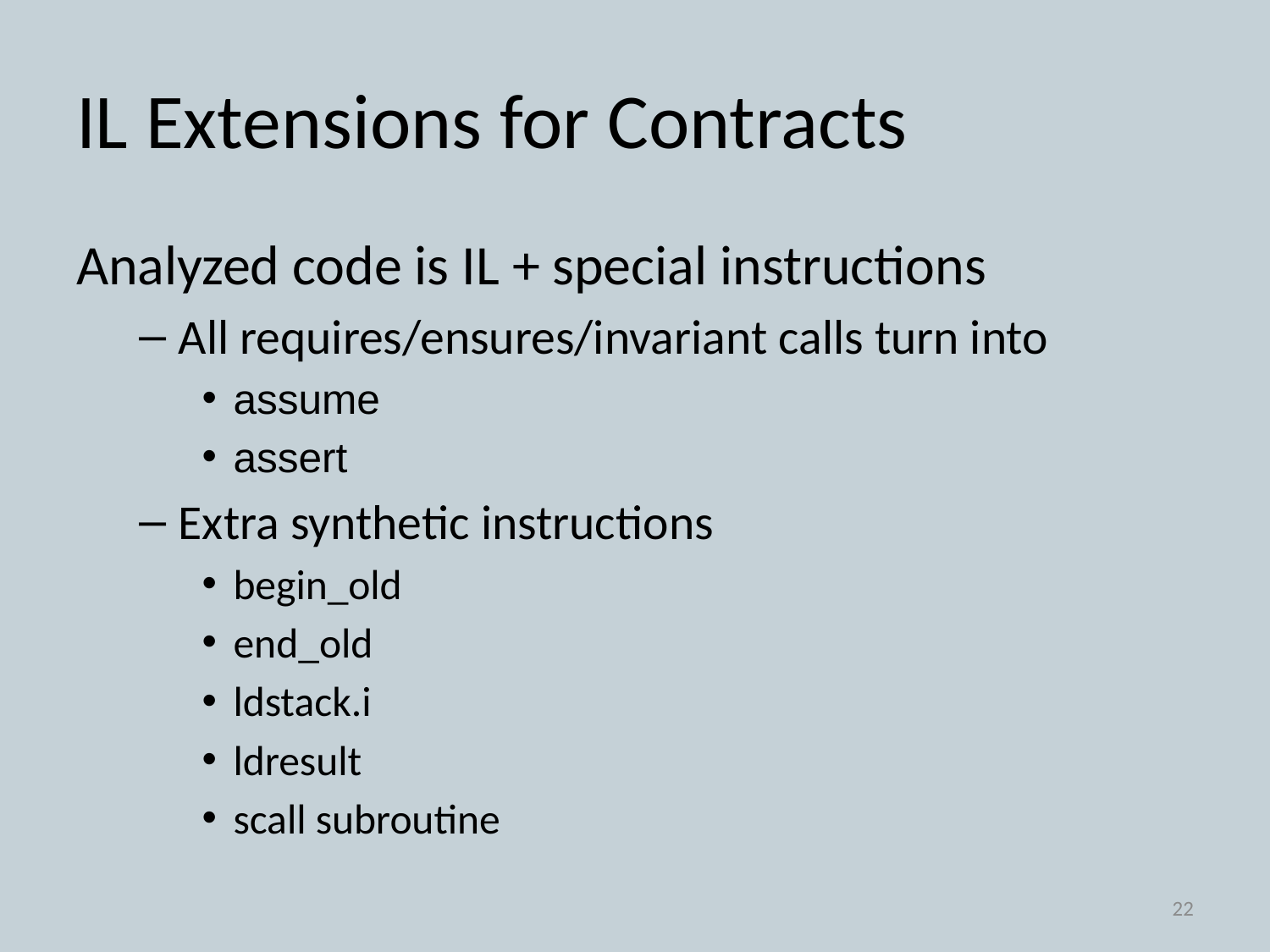

# IL Extensions for Contracts
Analyzed code is IL + special instructions
All requires/ensures/invariant calls turn into
assume
assert
Extra synthetic instructions
begin_old
end_old
ldstack.i
ldresult
scall subroutine
22